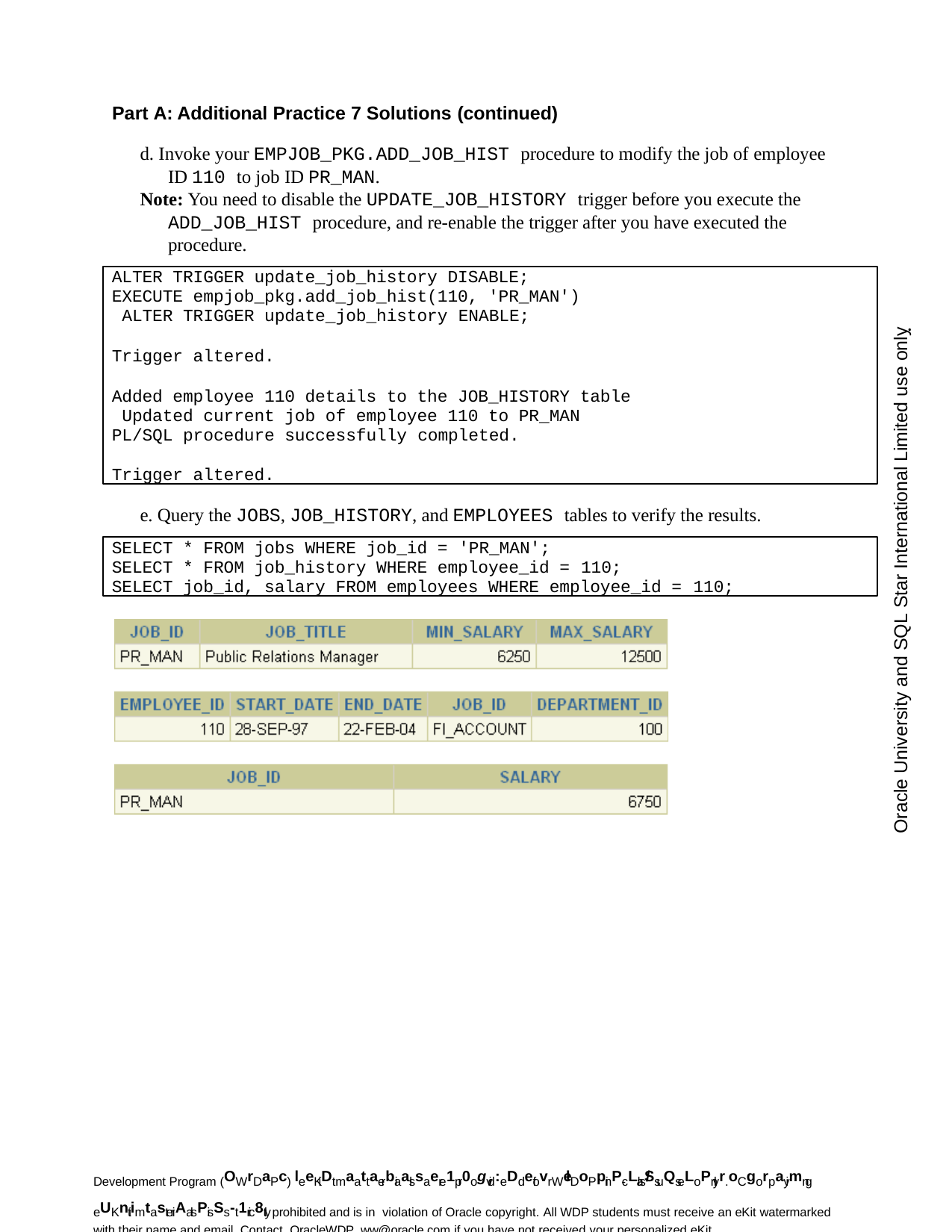

Part A: Additional Practice 7 Solutions (continued)
d. Invoke your EMPJOB_PKG.ADD_JOB_HIST procedure to modify the job of employee  ID 110 to job ID PR_MAN.
Note: You need to disable the UPDATE_JOB_HISTORY trigger before you execute the  ADD_JOB_HIST procedure, and re-enable the trigger after you have executed the  procedure.
ALTER TRIGGER update_job_history DISABLE;  EXECUTE empjob_pkg.add_job_hist(110, 'PR_MAN')  ALTER TRIGGER update_job_history ENABLE;

Trigger altered.

Added employee 110 details to the JOB_HISTORY table  Updated current job of employee 110 to PR_MAN  PL/SQL procedure successfully completed.

Trigger altered.
Oracle University and SQL Star International Limited use onlyฺ
e. Query the JOBS, JOB_HISTORY, and EMPLOYEES tables to verify the results.
SELECT * FROM jobs WHERE job_id = 'PR_MAN';
SELECT * FROM job_history WHERE employee_id = 110;
SELECT job_id, salary FROM employees WHERE employee_id = 110;

Development Program (OWrDaPc) leeKiDt maattaerbiaalssaere 1pr0ogvid:eDd efovr WelDoPpinP-cLlas/Ss uQseLoPnlyr.oCgorpayimng eUKnit imtasteriAalsPisSs-t1ric8tly prohibited and is in  violation of Oracle copyright. All WDP students must receive an eKit watermarked with their name and email. Contact  OracleWDP_ww@oracle.com if you have not received your personalized eKit.